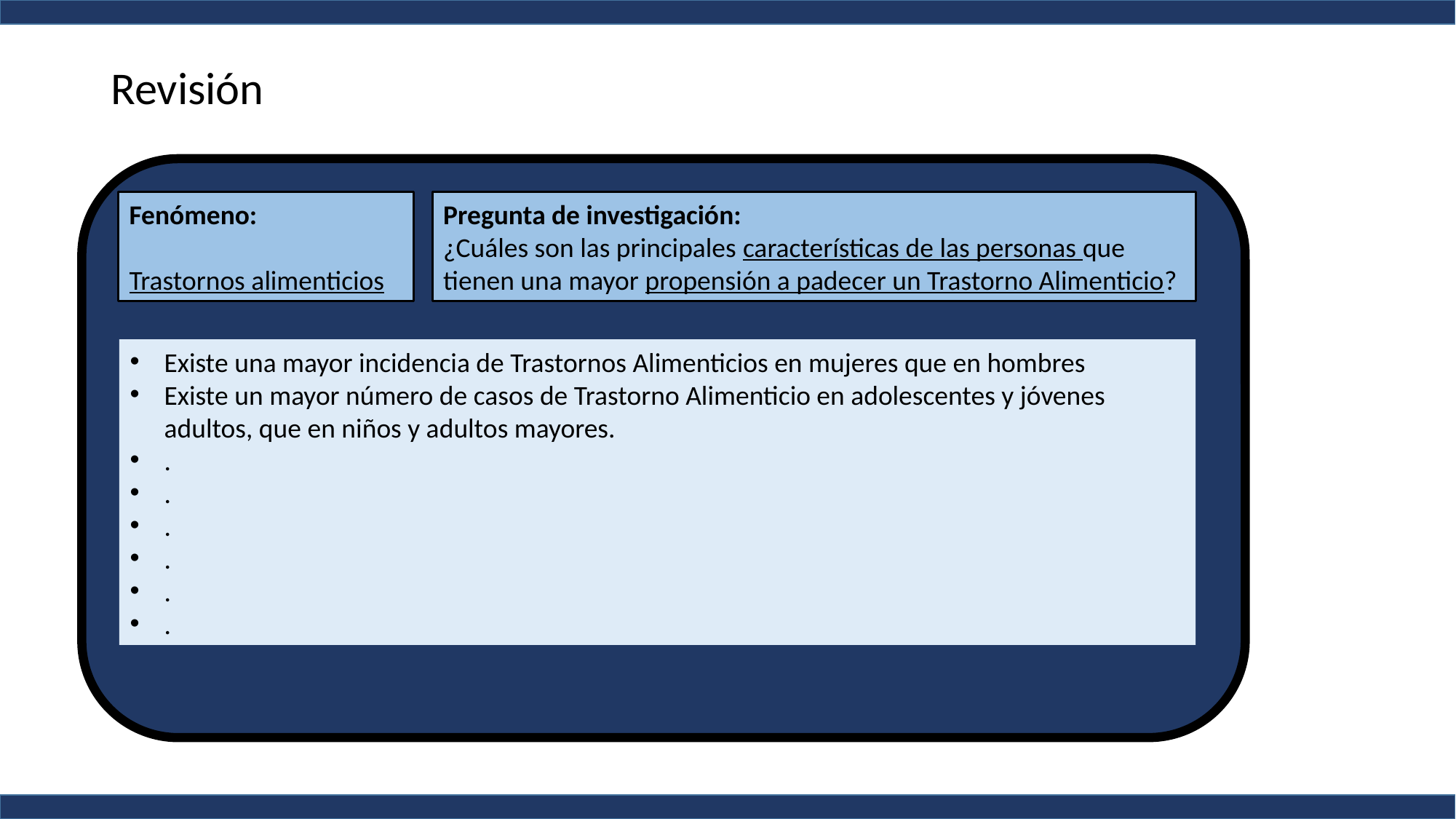

# Revisión

Fenómeno:

Trastornos alimenticios
Pregunta de investigación:
¿Cuáles son las principales características de las personas que  tienen una mayor propensión a padecer un Trastorno Alimenticio?

Existe una mayor incidencia de Trastornos Alimenticios en mujeres que en hombres
Existe un mayor número de casos de Trastorno Alimenticio en adolescentes y jóvenes adultos, que en niños y adultos mayores.
.
.
.
.
.
.